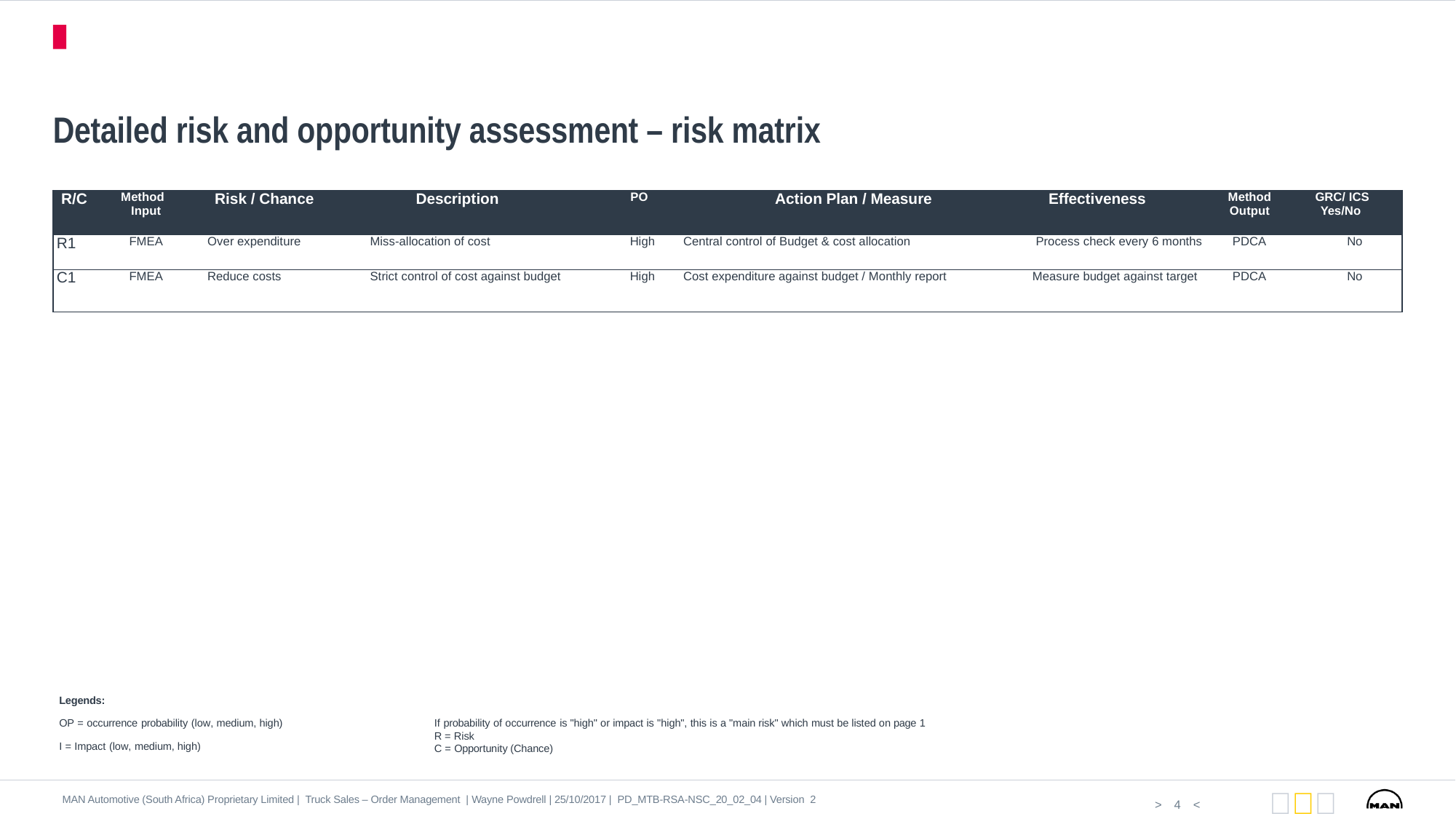

Process Cockpit
# Detailed risk and opportunity assessment – risk matrix
| R/C | Method Input | Risk / Chance | Description | PO | Action Plan / Measure | Effectiveness | Method Output | GRC/ ICS Yes/No |
| --- | --- | --- | --- | --- | --- | --- | --- | --- |
| R1 | FMEA | Over expenditure | Miss-allocation of cost | High | Central control of Budget & cost allocation | Process check every 6 months | PDCA | No |
| C1 | FMEA | Reduce costs | Strict control of cost against budget | High | Cost expenditure against budget / Monthly report | Measure budget against target | PDCA | No |
Legends:
OP = occurrence probability (low, medium, high)
If probability of occurrence is "high" or impact is "high", this is a "main risk" which must be listed on page 1 R = Risk
C = Opportunity (Chance)
I = Impact (low, medium, high)
MAN Automotive (South Africa) Proprietary Limited |  Truck Sales – Order Management  | Wayne Powdrell | 25/10/2017 |  PD_MTB-RSA-NSC_20_02_04 | Version  2
4